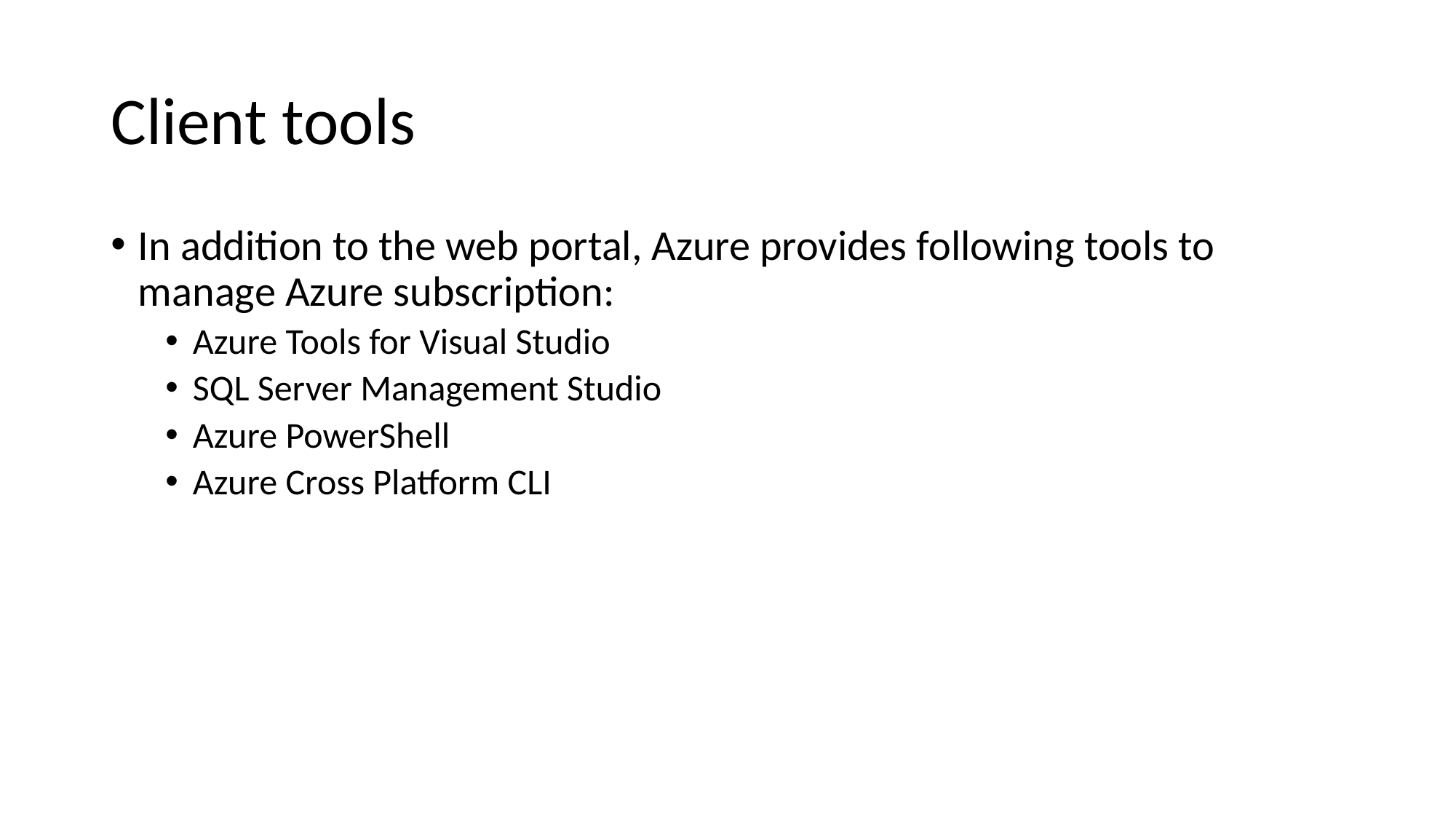

# Client tools
In addition to the web portal, Azure provides following tools to manage Azure subscription:
Azure Tools for Visual Studio
SQL Server Management Studio
Azure PowerShell
Azure Cross Platform CLI